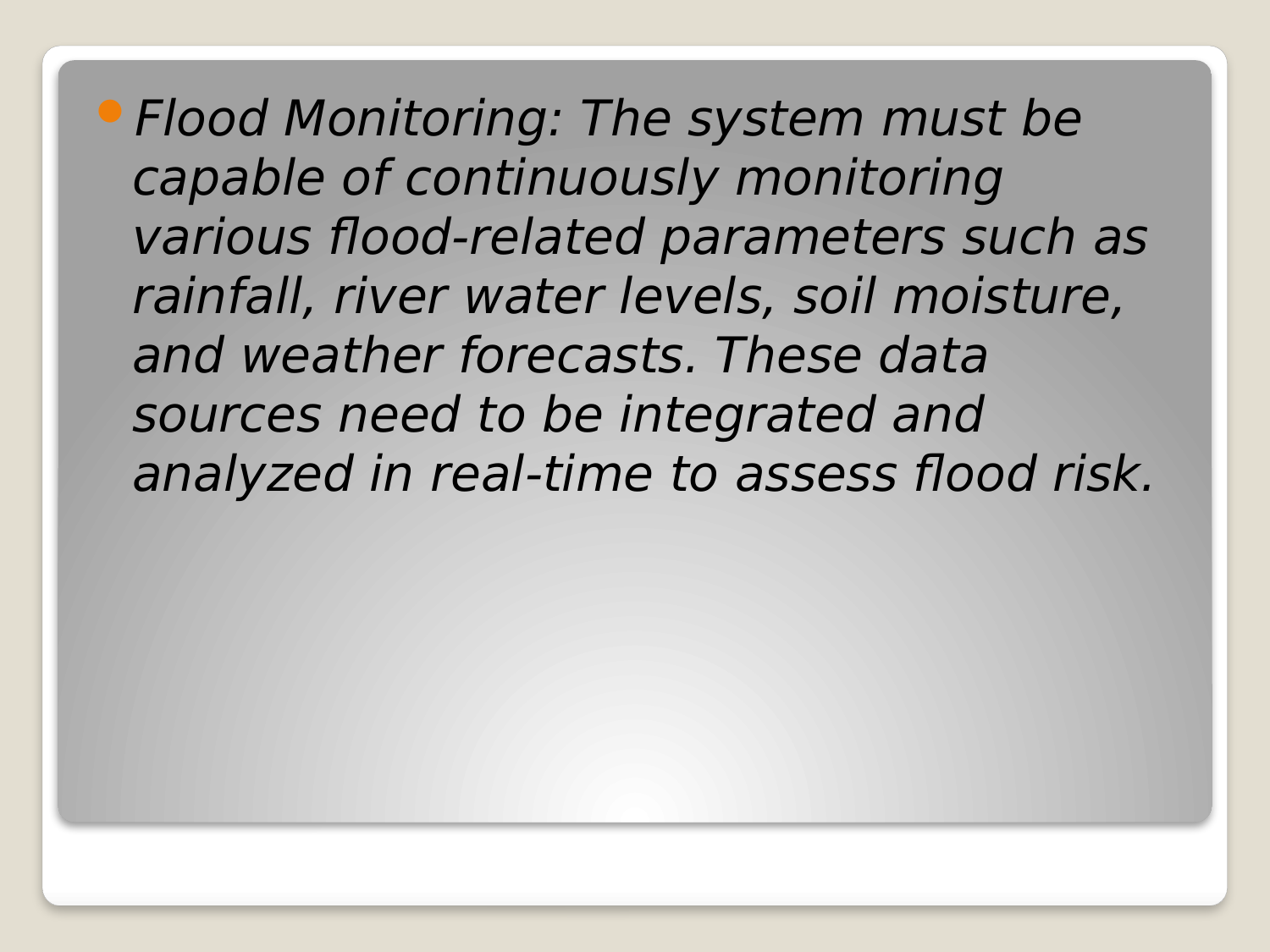

Flood Monitoring: The system must be capable of continuously monitoring various flood-related parameters such as rainfall, river water levels, soil moisture, and weather forecasts. These data sources need to be integrated and analyzed in real-time to assess flood risk.
#